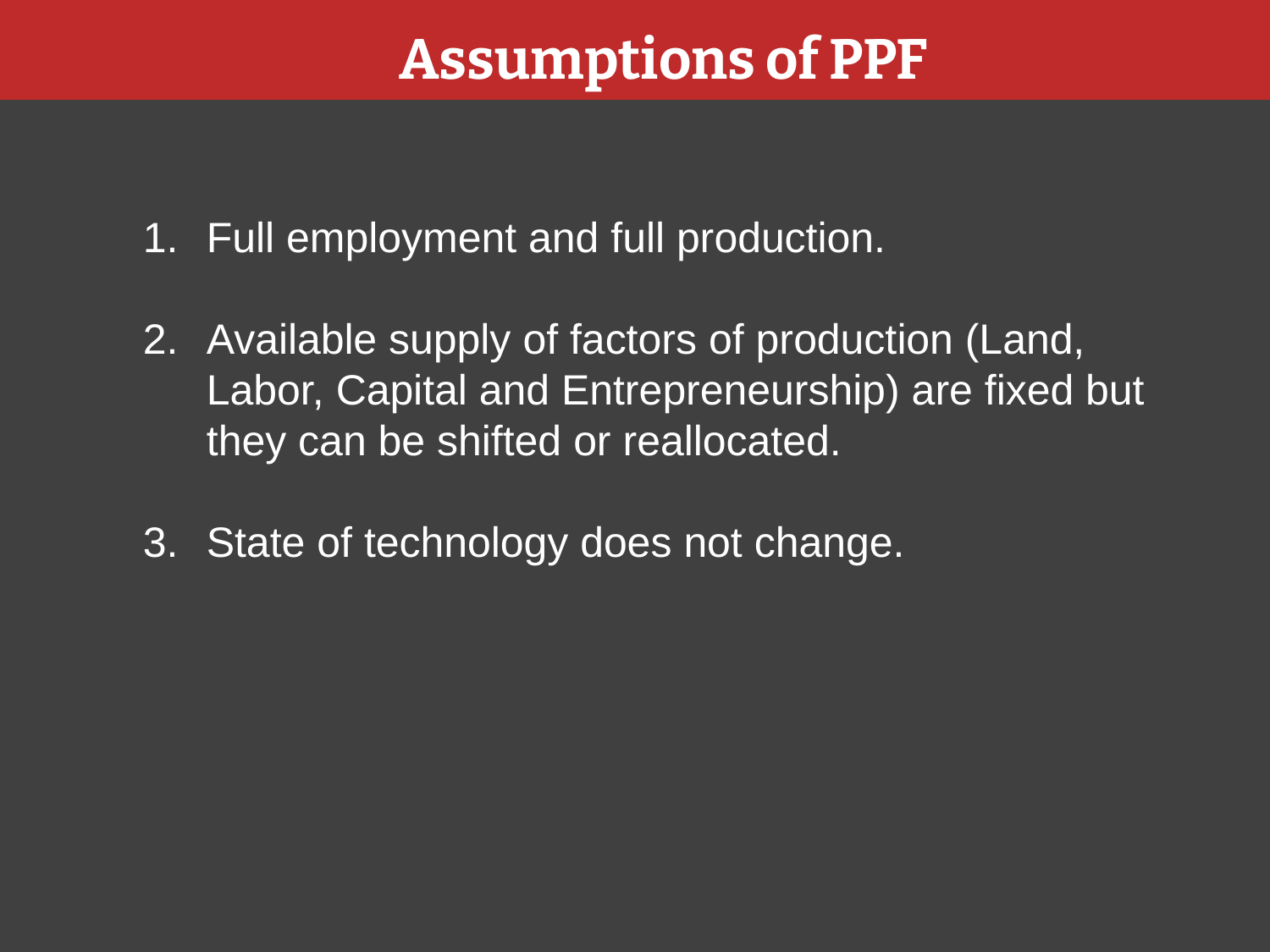

Assumptions of PPF
Full employment and full production.

Available supply of factors of production (Land, Labor, Capital and Entrepreneurship) are fixed but they can be shifted or reallocated.

State of technology does not change.